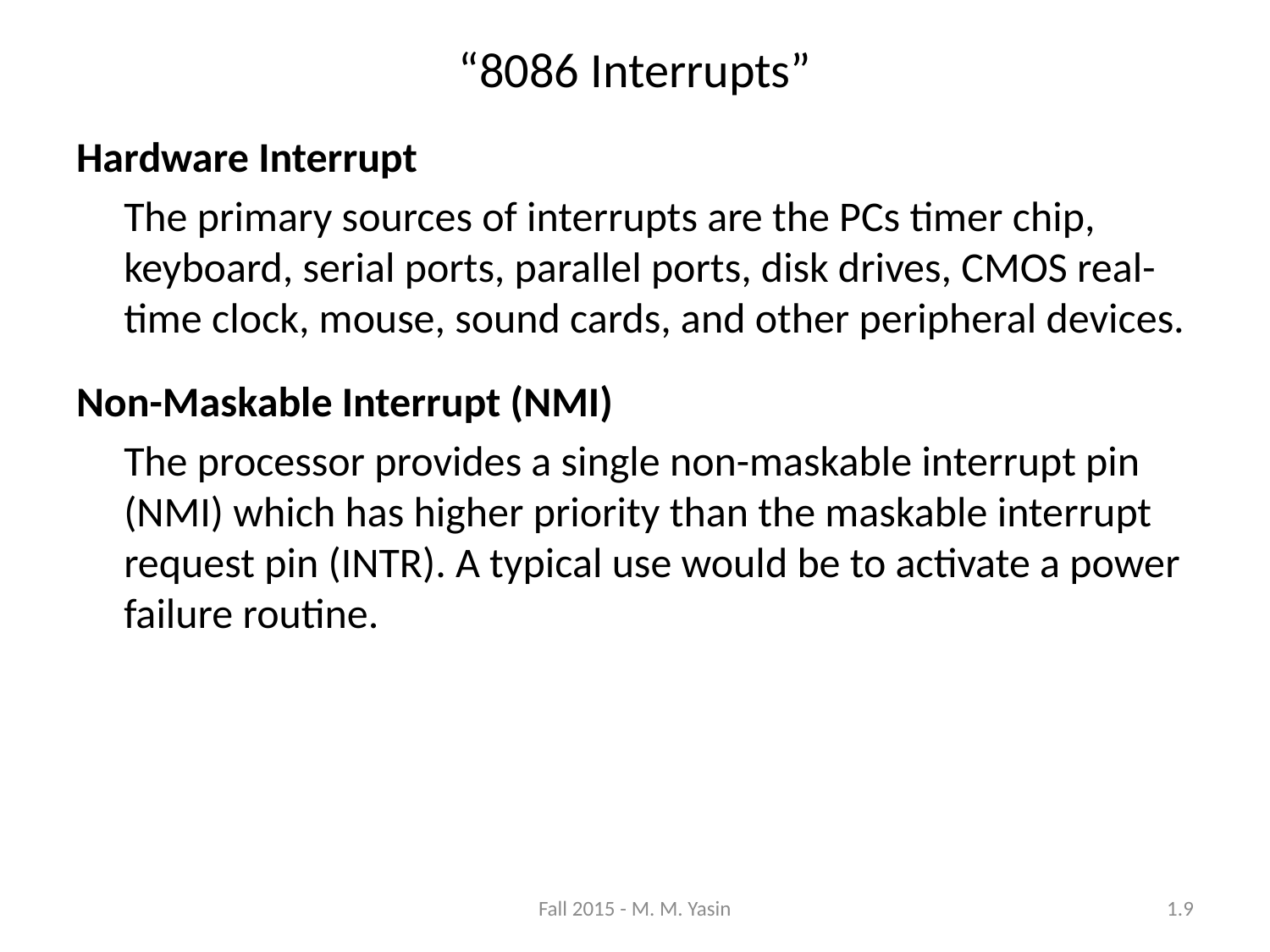

“8086 Interrupts”

Hardware Interrupt
	The primary sources of interrupts are the PCs timer chip, keyboard, serial ports, parallel ports, disk drives, CMOS real-time clock, mouse, sound cards, and other peripheral devices.

Non-Maskable Interrupt (NMI)
	The processor provides a single non-maskable interrupt pin (NMI) which has higher priority than the maskable interrupt request pin (INTR). A typical use would be to activate a power failure routine.
Fall 2015 - M. M. Yasin
1.9